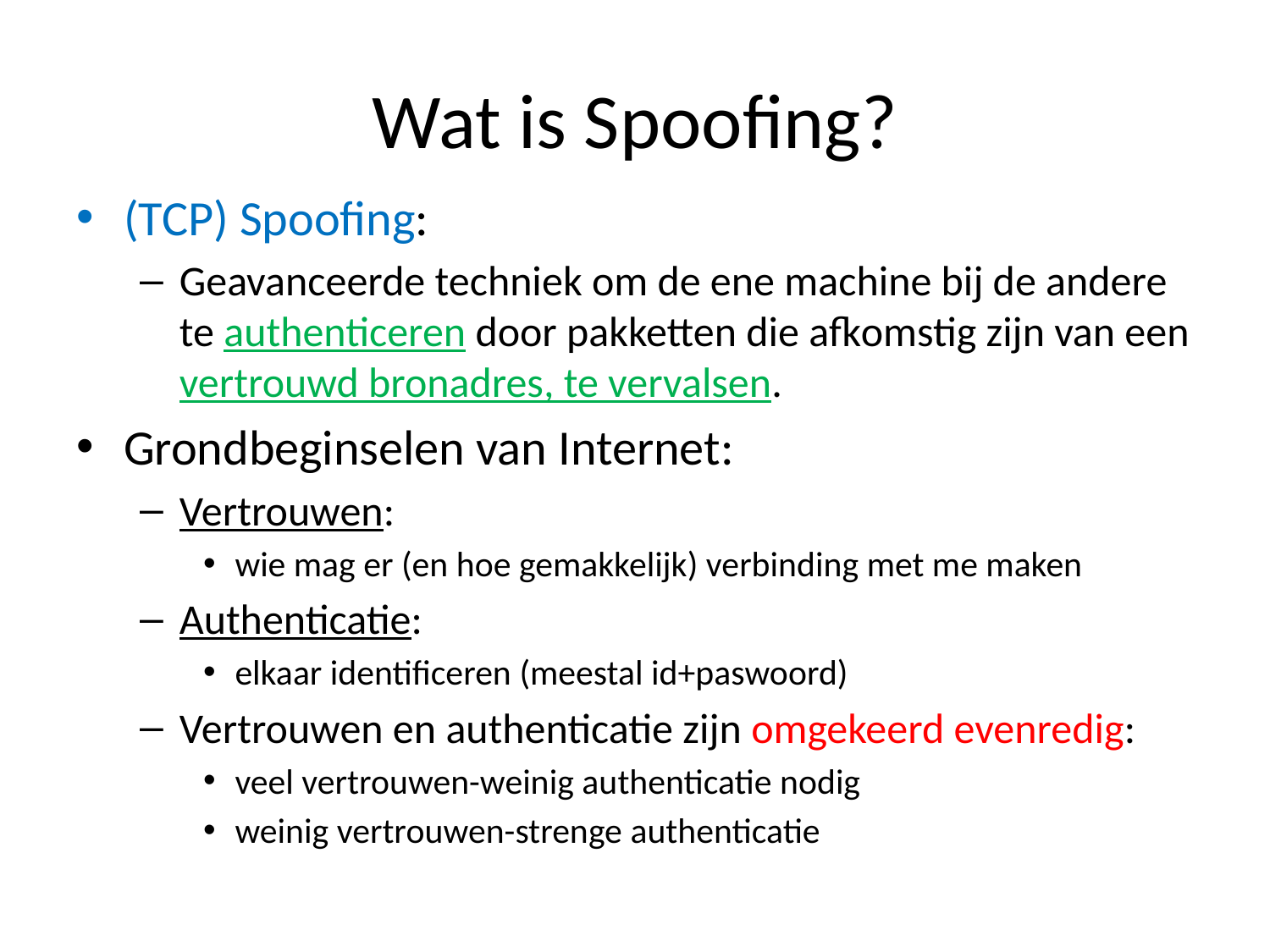

# Wat is Spoofing?
(TCP) Spoofing:
Geavanceerde techniek om de ene machine bij de andere te authenticeren door pakketten die afkomstig zijn van een vertrouwd bronadres, te vervalsen.
Grondbeginselen van Internet:
Vertrouwen:
wie mag er (en hoe gemakkelijk) verbinding met me maken
Authenticatie:
elkaar identificeren (meestal id+paswoord)
Vertrouwen en authenticatie zijn omgekeerd evenredig:
veel vertrouwen-weinig authenticatie nodig
weinig vertrouwen-strenge authenticatie